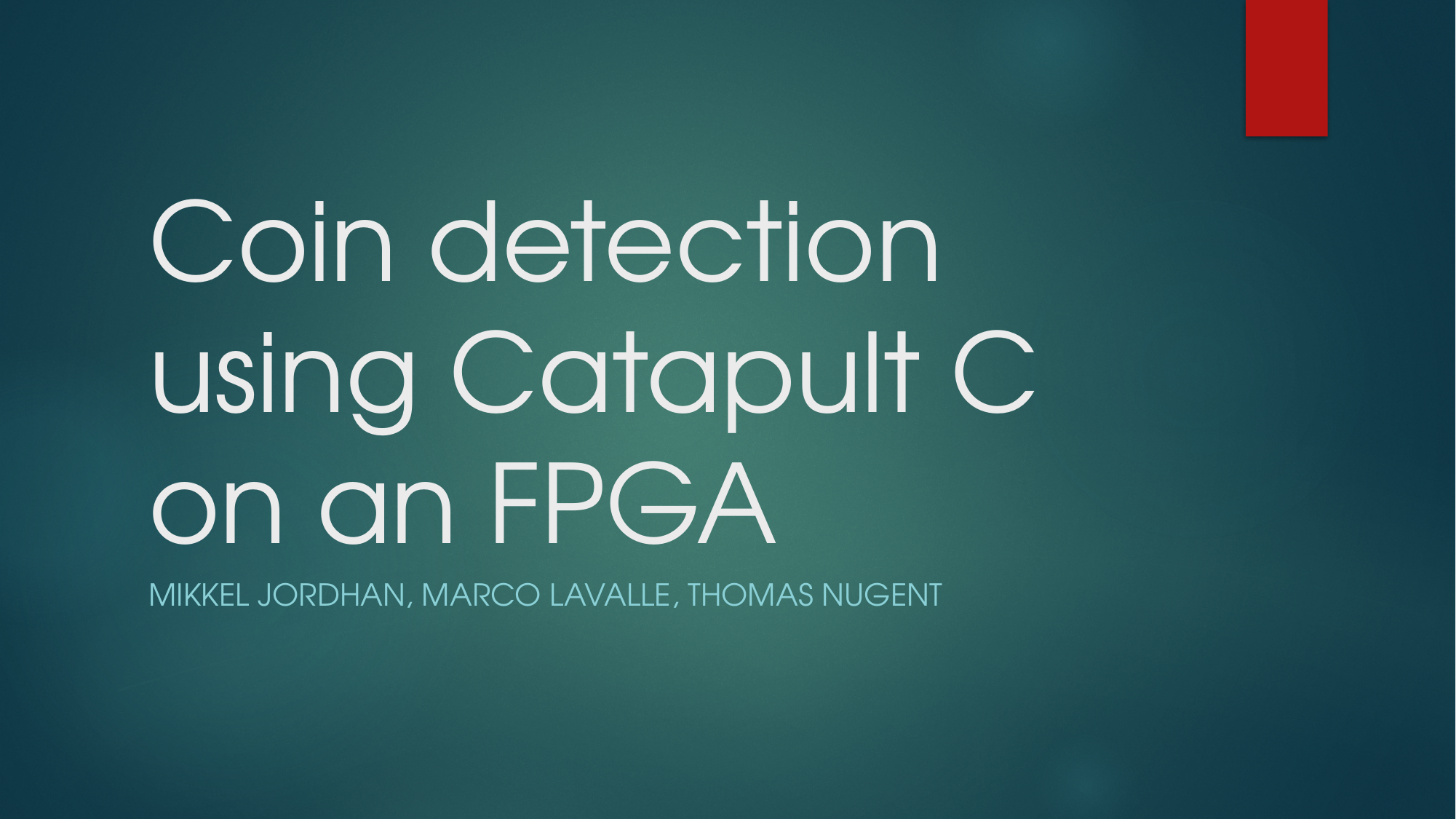

# Coin detection using Catapult C on an FPGA
Mikkel Jordhan, Marco lavalle, Thomas Nugent